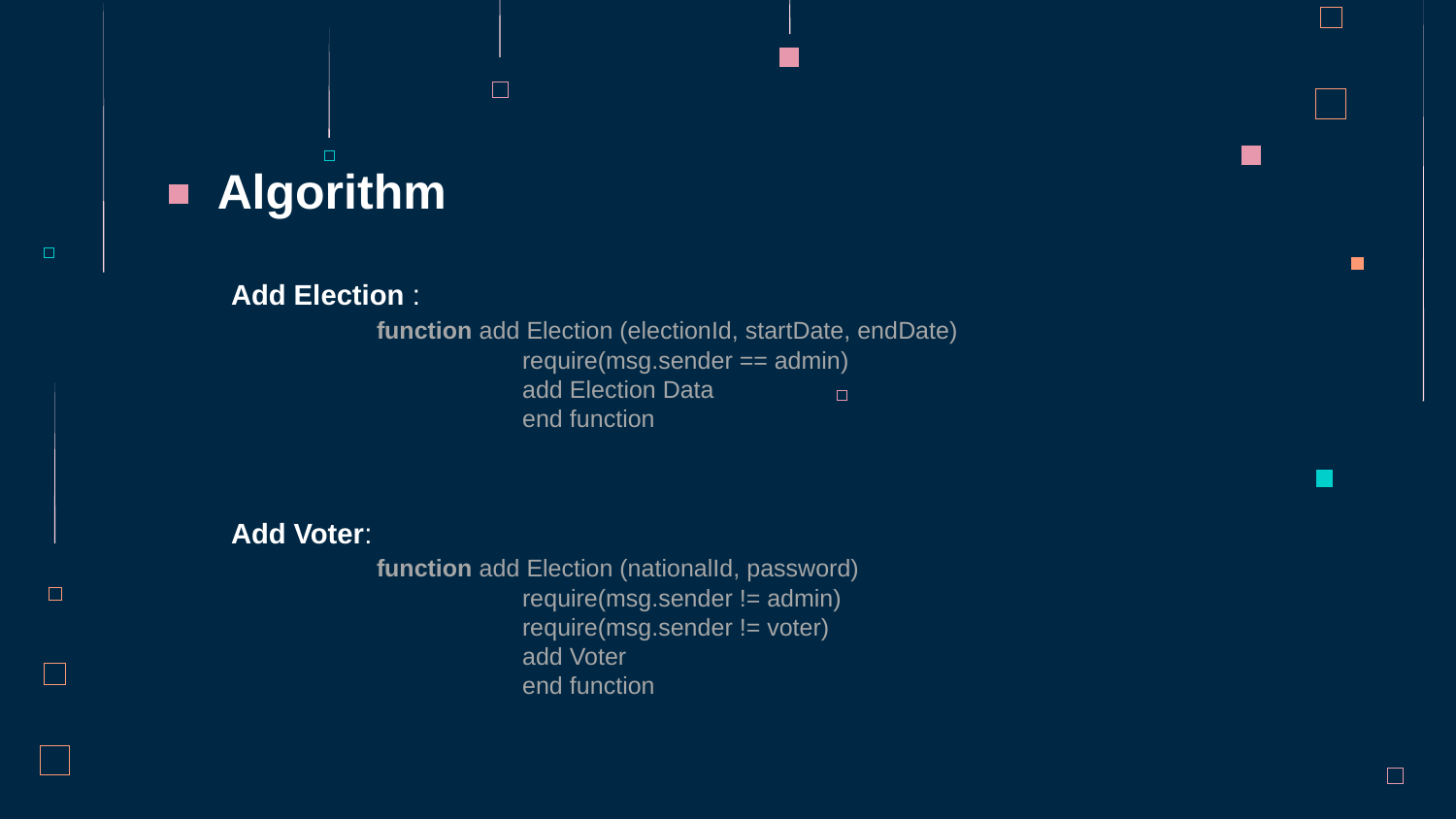

Algorithm
Add Election :
	function add Election (electionId, startDate, endDate)
		require(msg.sender == admin)
		add Election Data
		end function

Add Voter:
	function add Election (nationalId, password)
		require(msg.sender != admin)
		require(msg.sender != voter)
		add Voter
		end function